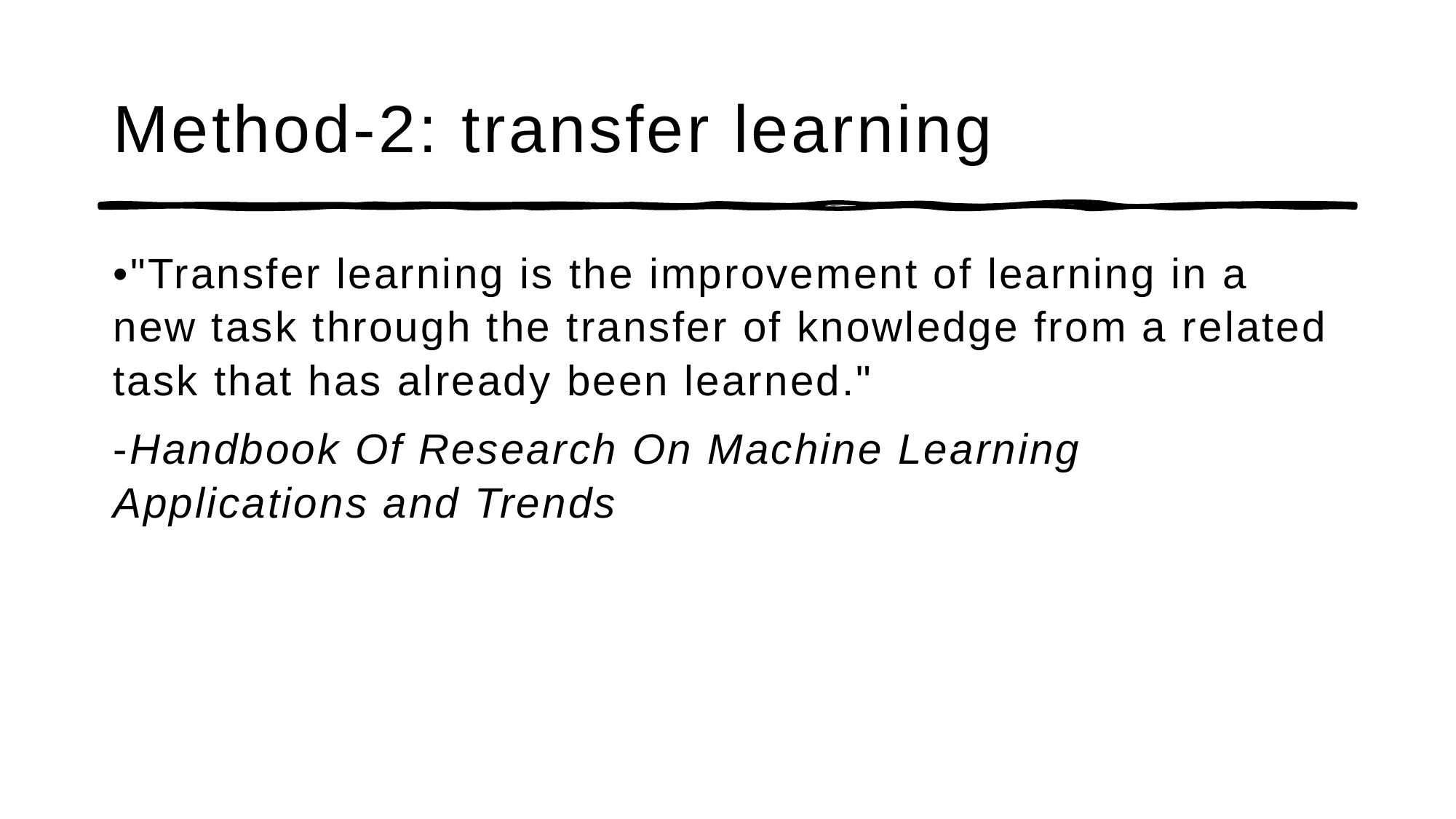

# Method-2: transfer learning
•"Transfer learning is the improvement of learning in a new task through the transfer of knowledge from a related task that has already been learned."
-Handbook Of Research On Machine Learning Applications and Trends